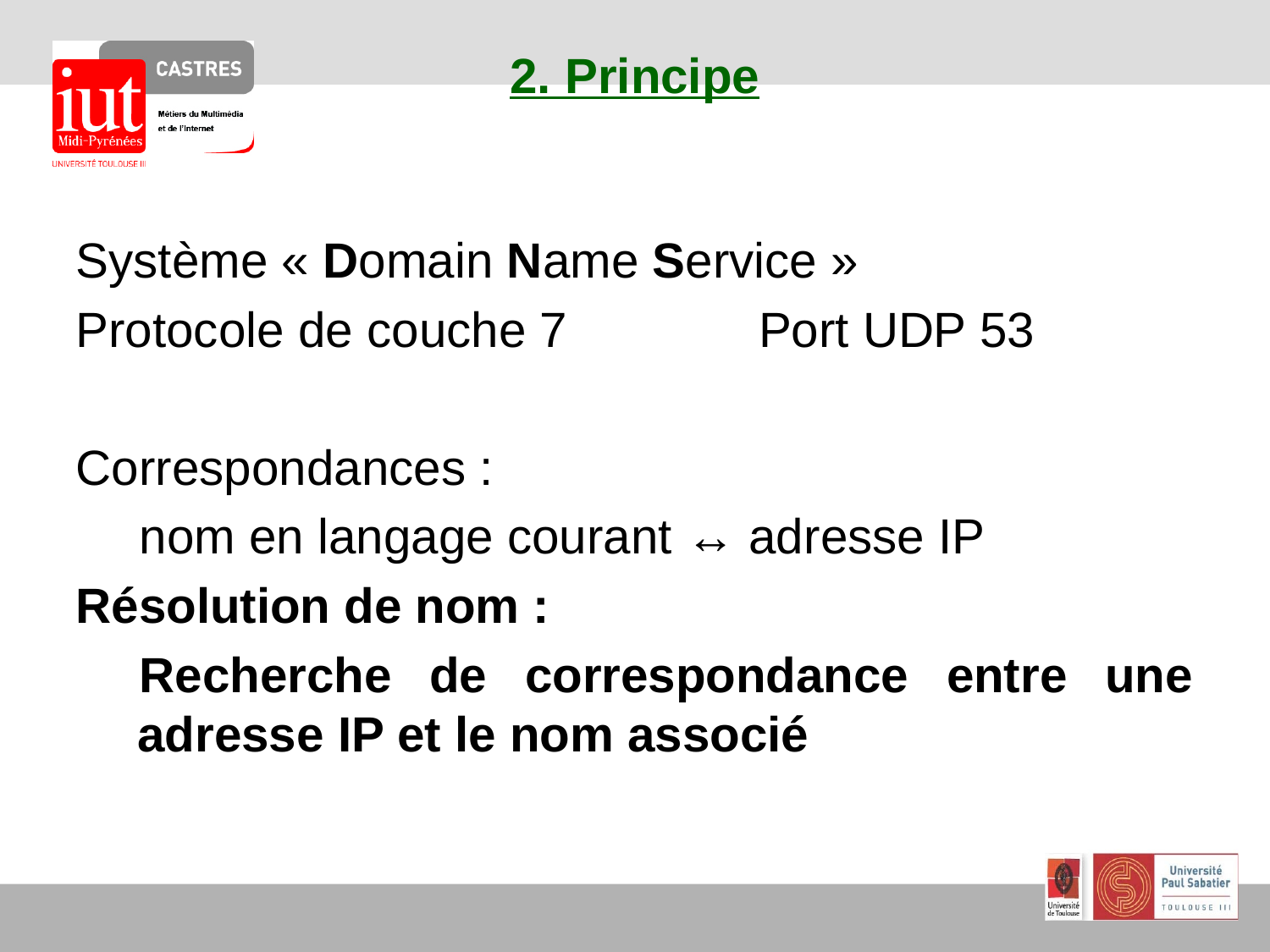

# 2. Principe
Système « Domain Name Service »
Protocole de couche 7		Port UDP 53

Correspondances :
nom en langage courant ↔ adresse IP
Résolution de nom :
Recherche de correspondance entre une adresse IP et le nom associé